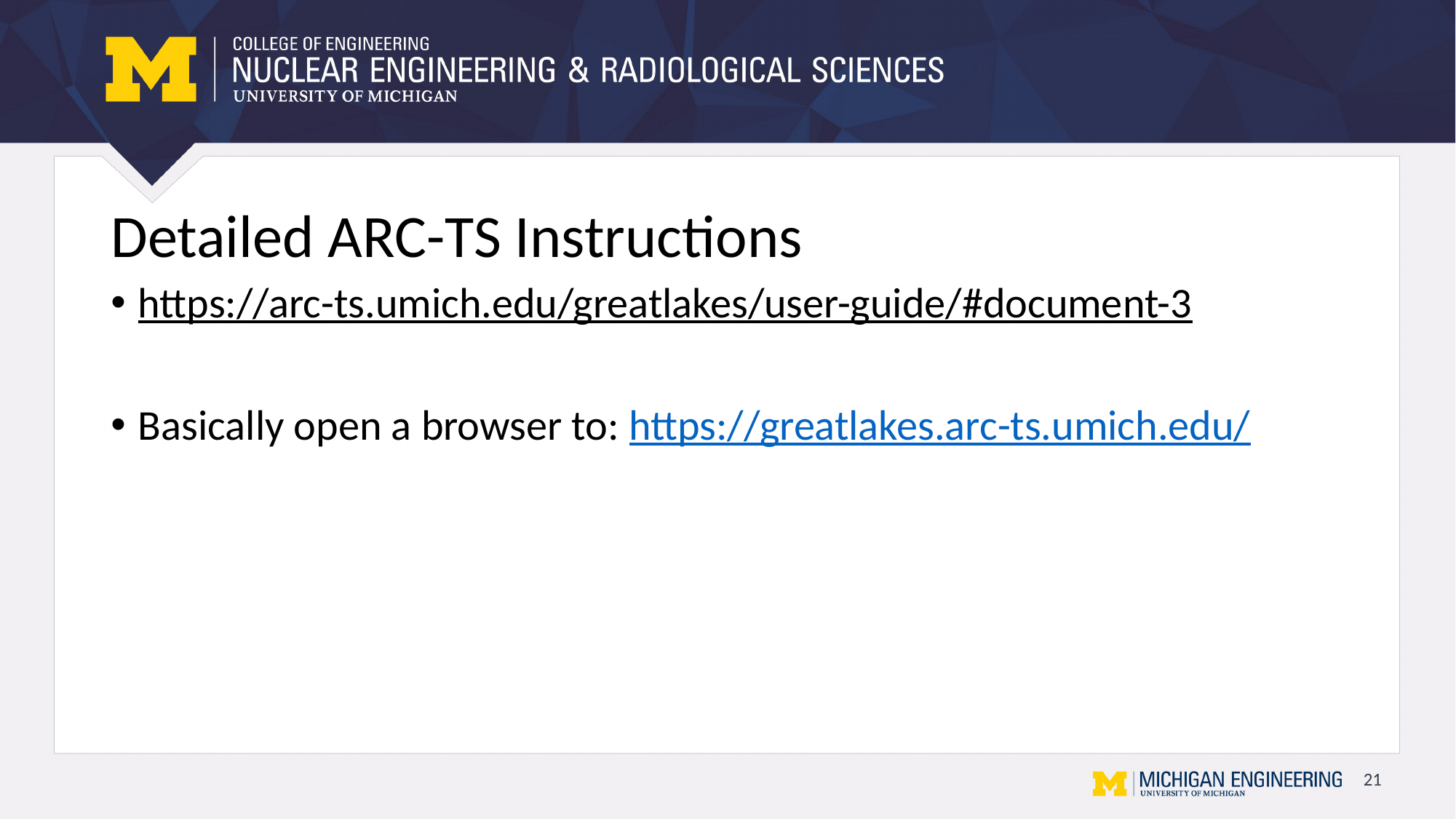

# Detailed ARC-TS Instructions
https://arc-ts.umich.edu/greatlakes/user-guide/#document-3

Basically open a browser to: https://greatlakes.arc-ts.umich.edu/